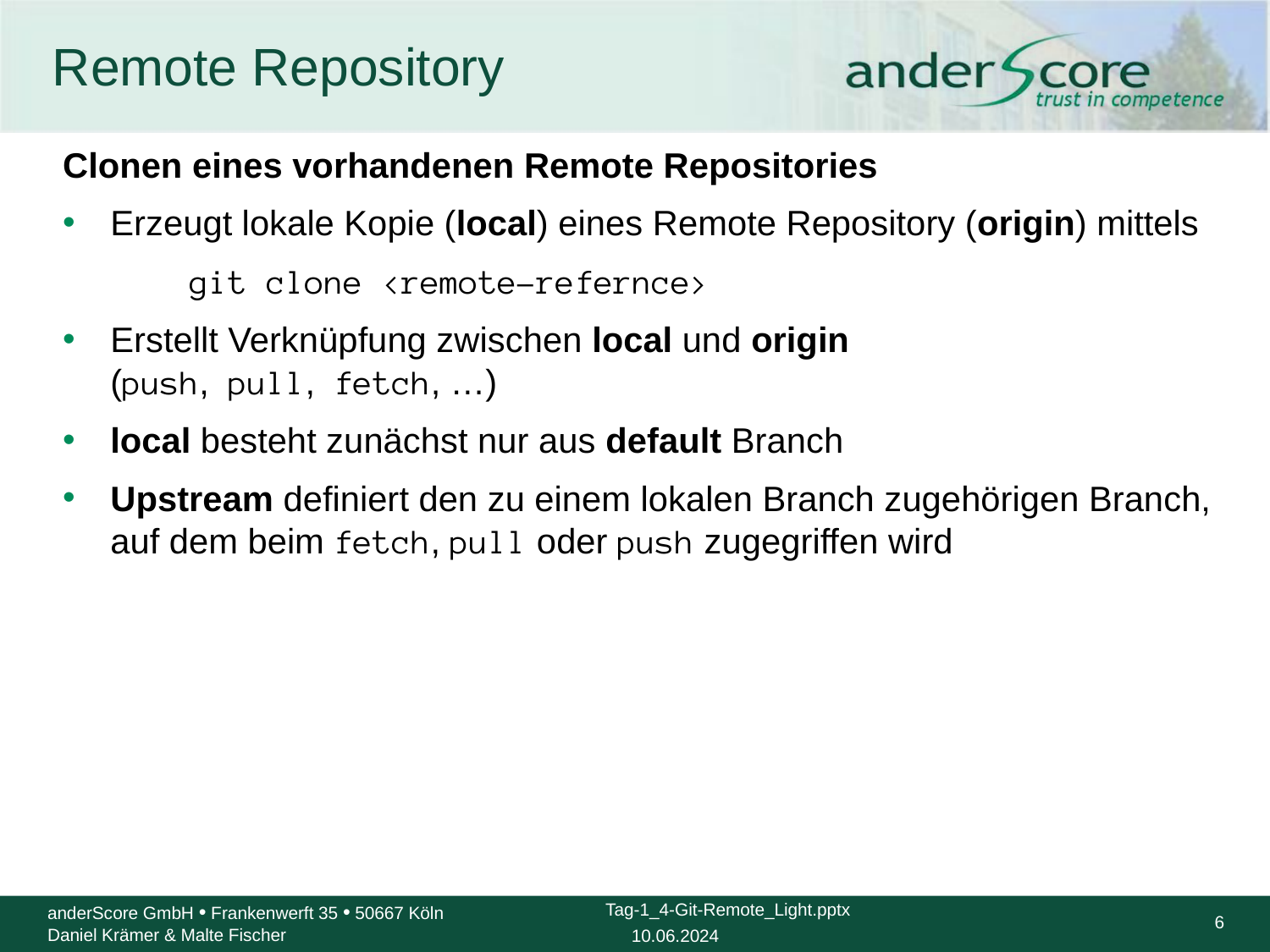

# Remote Repository
Clonen eines vorhandenen Remote Repositories
Erzeugt lokale Kopie (local) eines Remote Repository (origin) mittels
	git clone <remote-refernce>
Erstellt Verknüpfung zwischen local und origin
(push, pull, fetch, …)
local besteht zunächst nur aus default Branch
Upstream definiert den zu einem lokalen Branch zugehörigen Branch, auf dem beim fetch, pull oder push zugegriffen wird